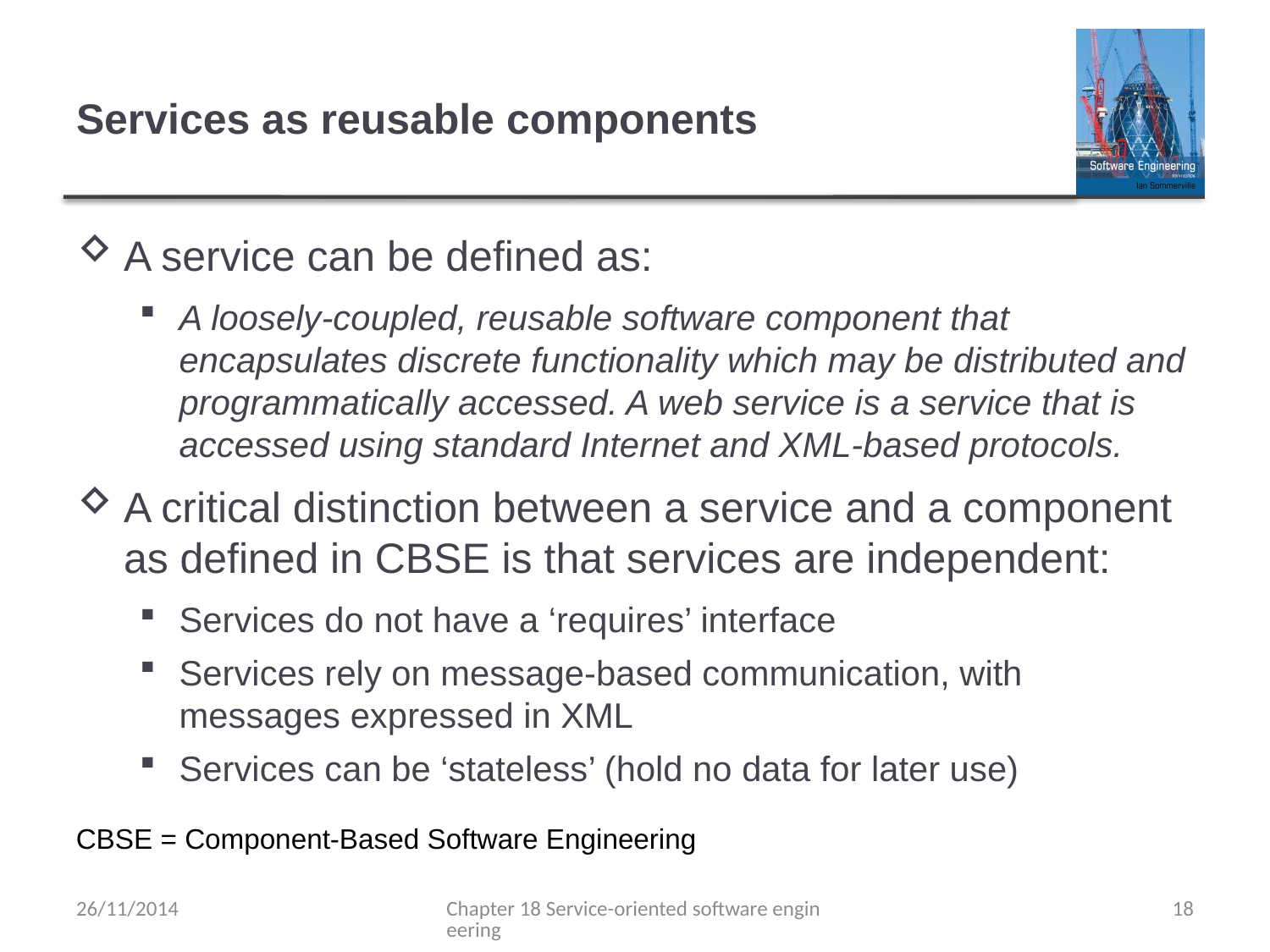

# Services as reusable components
A service can be defined as:
A loosely-coupled, reusable software component that encapsulates discrete functionality which may be distributed and programmatically accessed. A web service is a service that is accessed using standard Internet and XML-based protocols.
A critical distinction between a service and a component as defined in CBSE is that services are independent:
Services do not have a ‘requires’ interface
Services rely on message-based communication, with messages expressed in XML
Services can be ‘stateless’ (hold no data for later use)
CBSE = Component-Based Software Engineering
26/11/2014
Chapter 18 Service-oriented software engineering
18